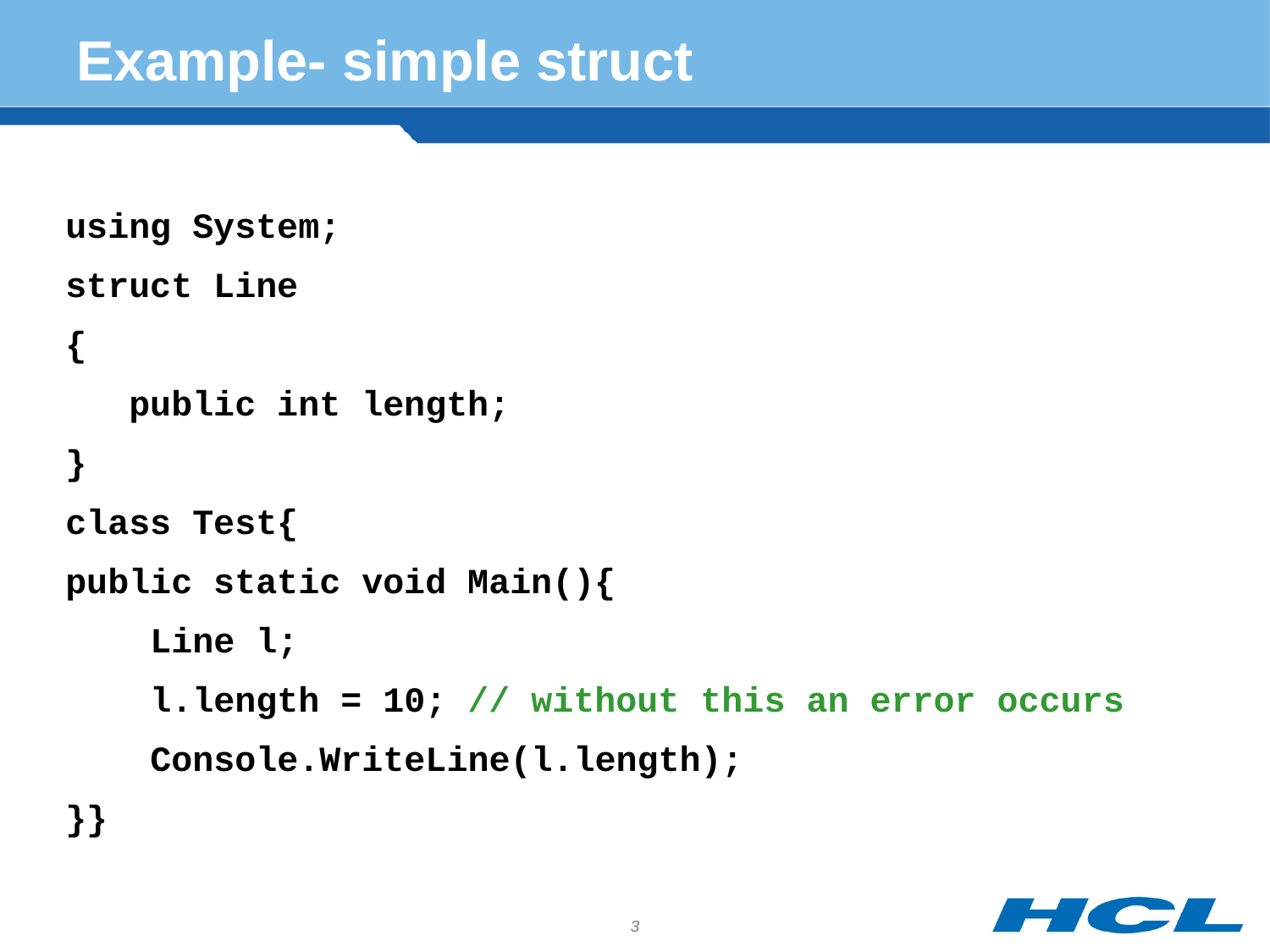

# Example- simple struct
using System;
struct Line
{
   public int length;
}
class Test{
public static void Main(){
    Line l;
    l.length = 10; // without this an error occurs
    Console.WriteLine(l.length);
}}
3